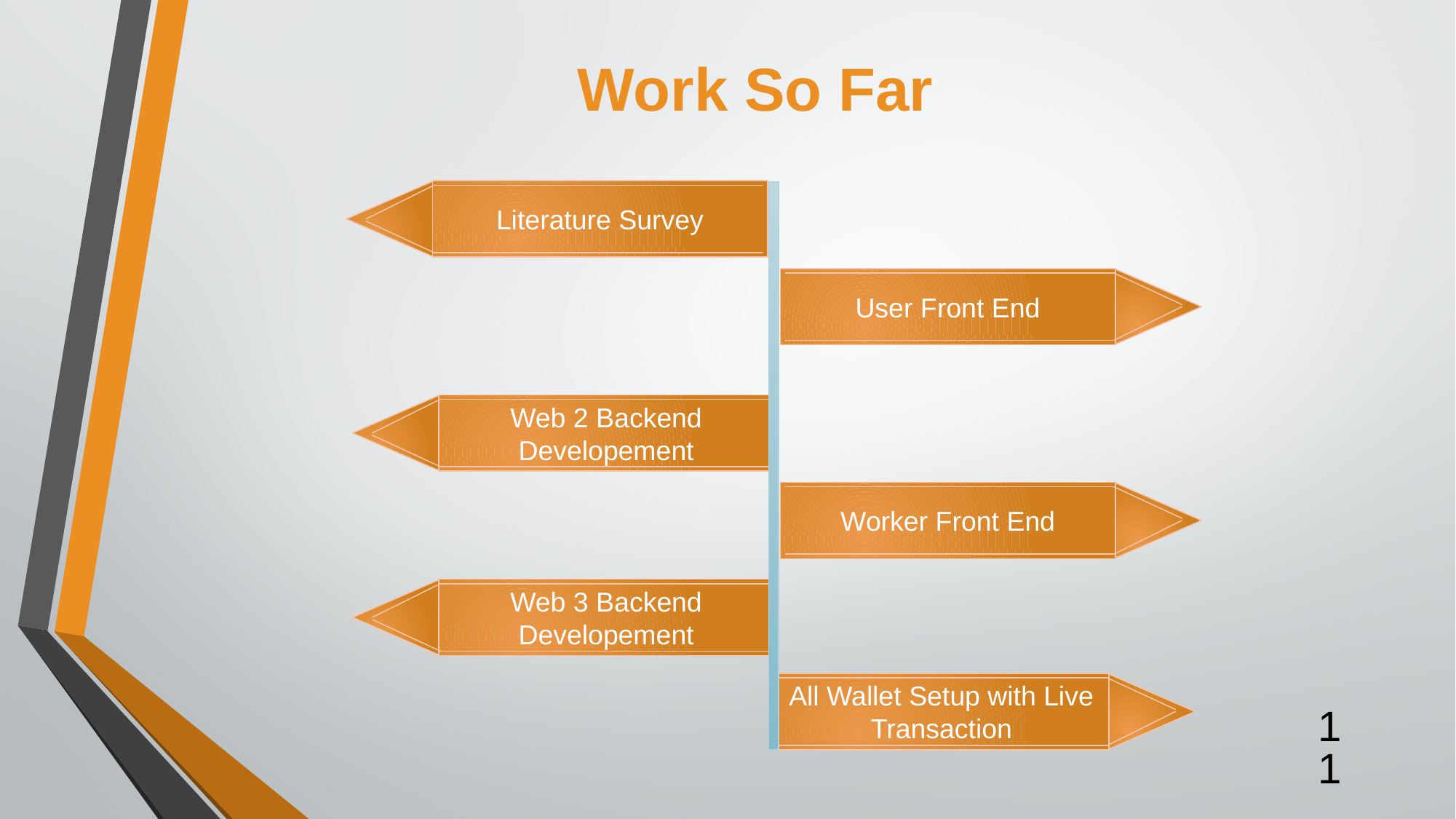

# Work So Far

Literature Survey

User Front End

Web 2 Backend Developement

Worker Front End

Web 3 Backend Developement

All Wallet Setup with Live Transaction
11